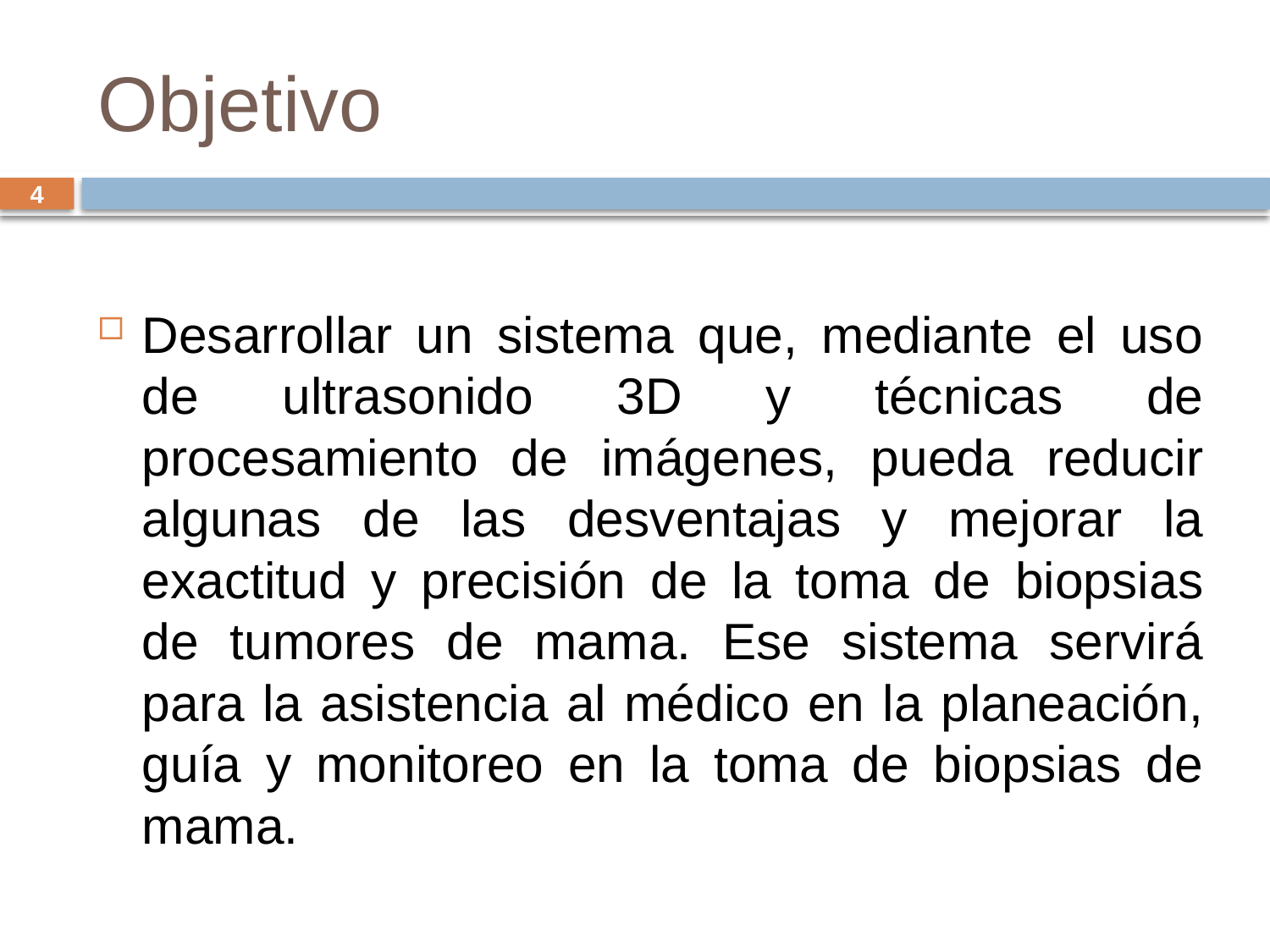

# Objetivo
4

Desarrollar un sistema que, mediante el uso de ultrasonido 3D y técnicas de procesamiento de imágenes, pueda reducir algunas de las desventajas y mejorar la exactitud y precisión de la toma de biopsias de tumores de mama. Ese sistema servirá para la asistencia al médico en la planeación, guía y monitoreo en la toma de biopsias de mama.